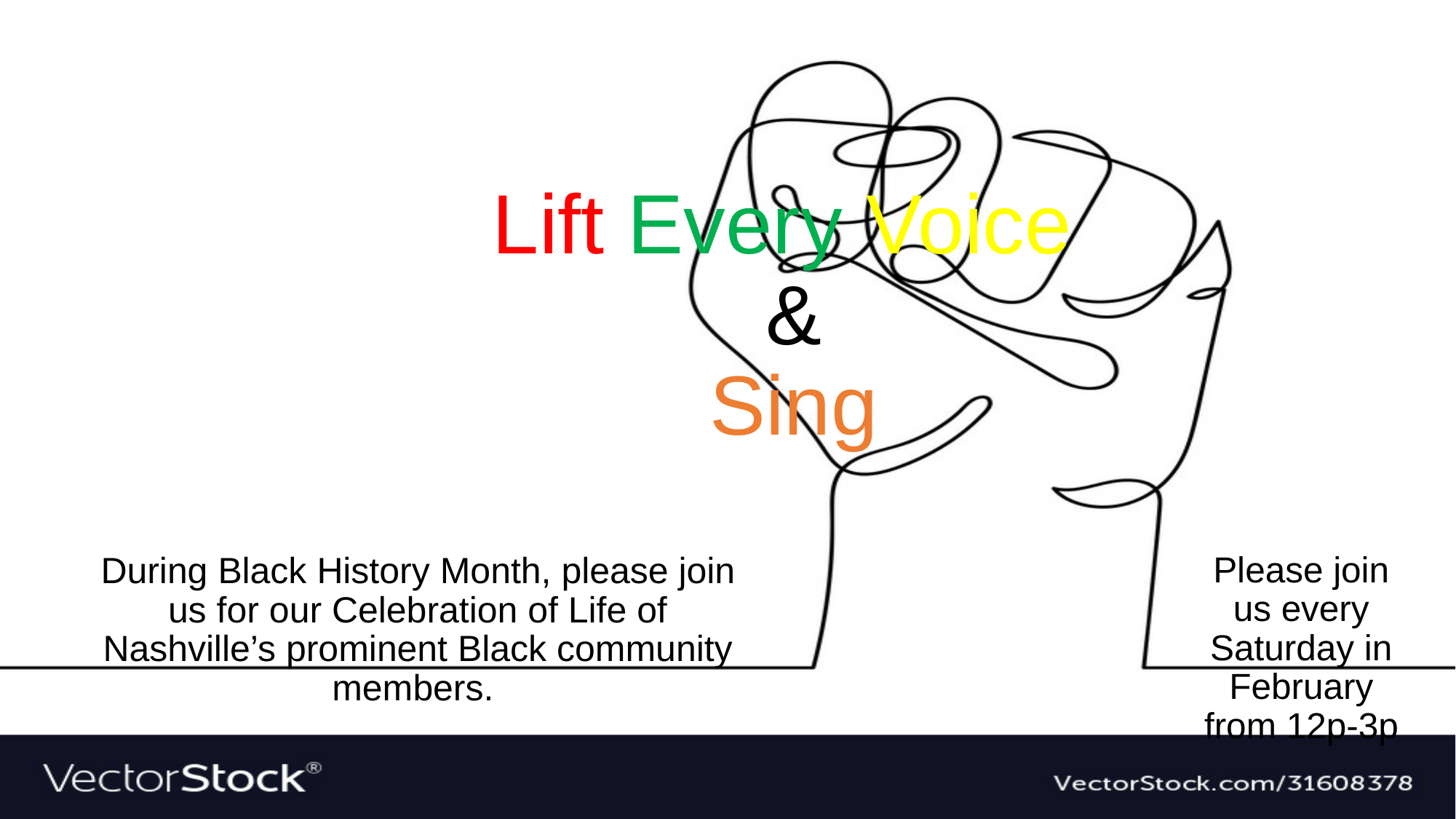

# Lift Every Voice & Sing
During Black History Month, please join us for our Celebration of Life of Nashville’s prominent Black community members.
Please join us every Saturday in February from 12p-3p